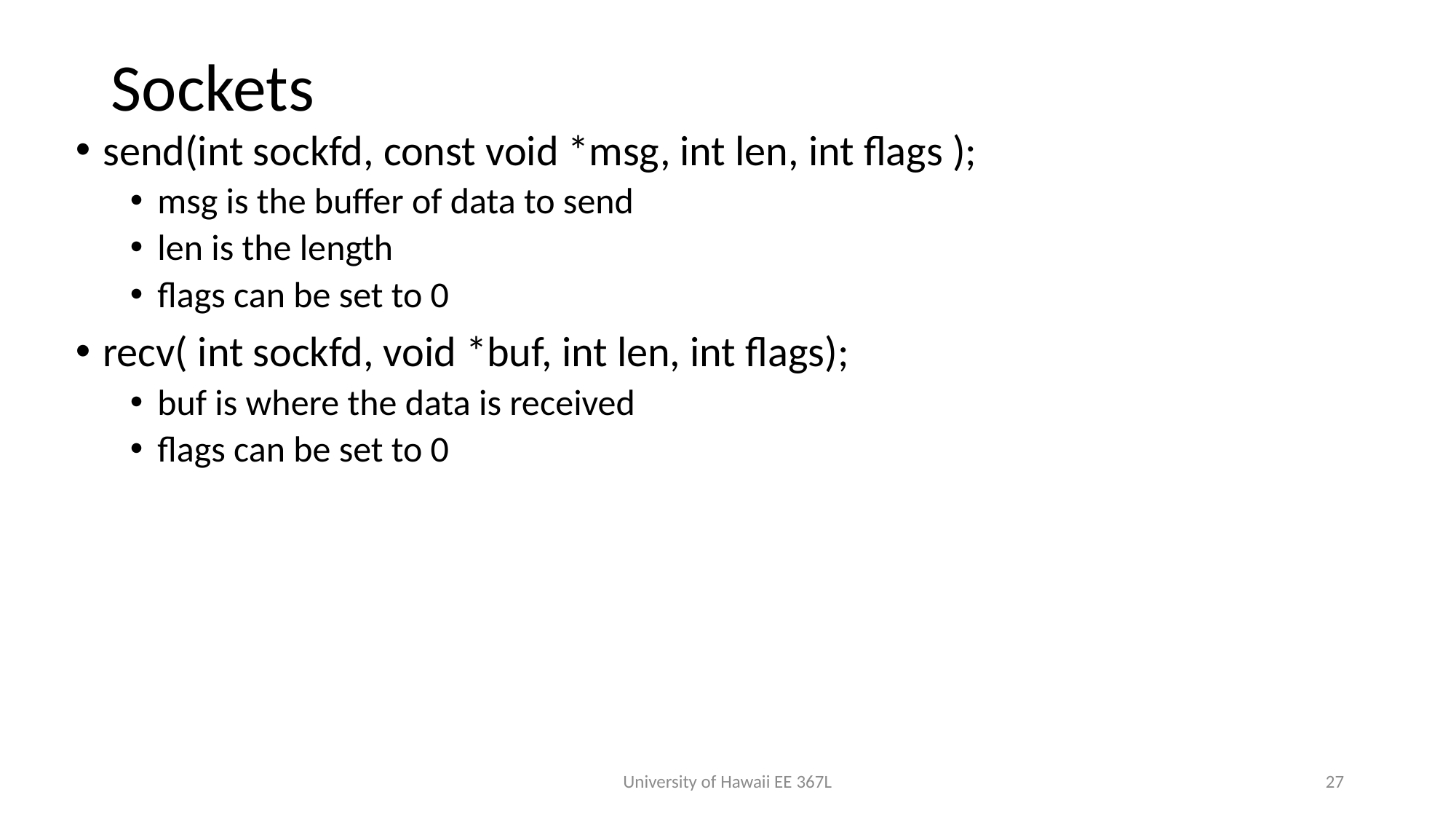

# Sockets
send(int sockfd, const void *msg, int len, int flags );
msg is the buffer of data to send
len is the length
flags can be set to 0
recv( int sockfd, void *buf, int len, int flags);
buf is where the data is received
flags can be set to 0

University of Hawaii EE 367L
27